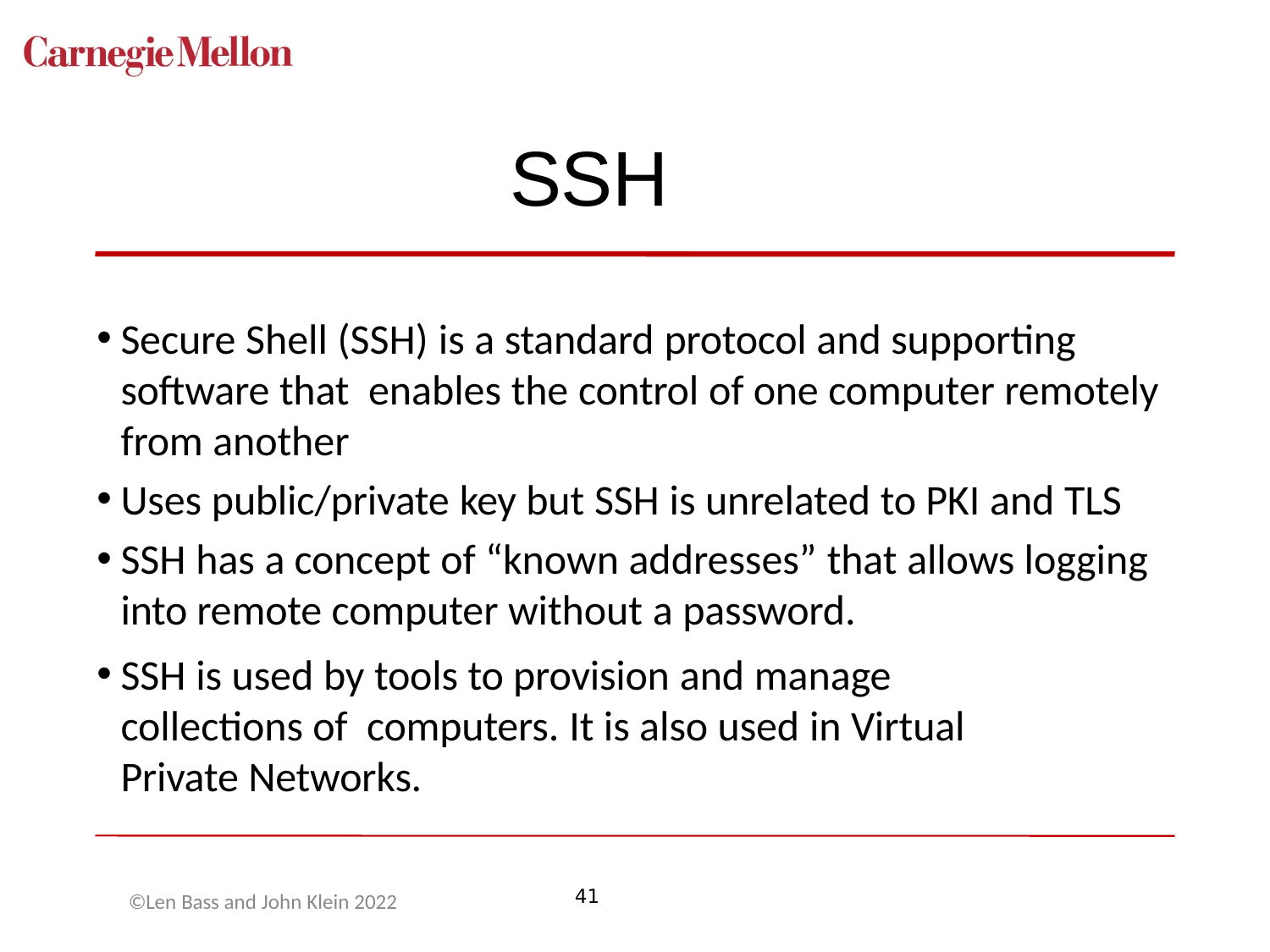

# SSH
Secure Shell (SSH) is a standard protocol and supporting software that  enables the control of one computer remotely from another
Uses public/private key but SSH is unrelated to PKI and TLS
SSH has a concept of “known addresses” that allows logging into remote computer without a password.
SSH is used by tools to provision and manage collections of  computers. It is also used in Virtual Private Networks.
©Len Bass and John Klein 2022
41